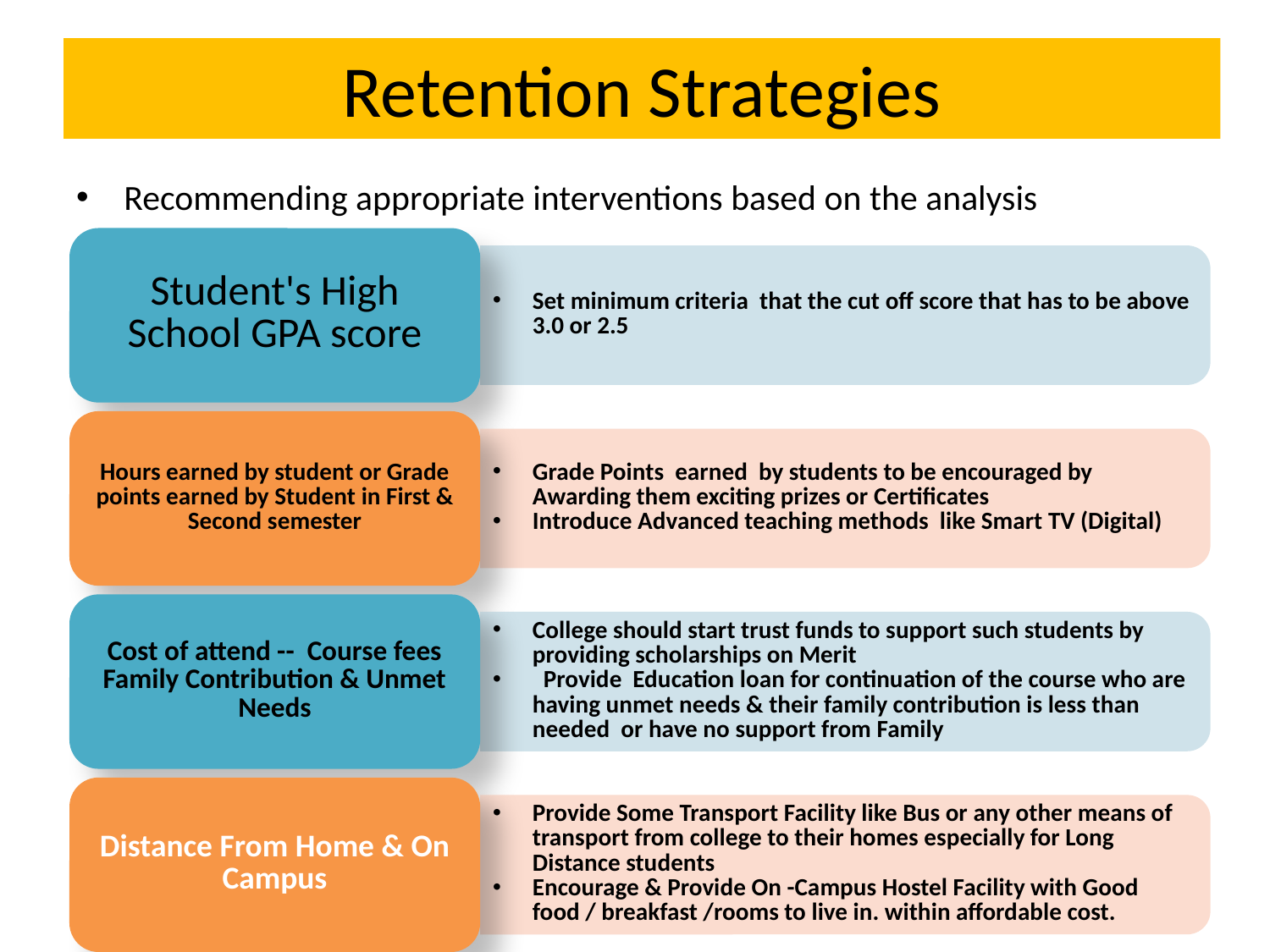

# Retention Strategies
Recommending appropriate interventions based on the analysis
Student's High School GPA score
Set minimum criteria  that the cut off score that has to be above 3.0 or 2.5
Hours earned by student or Grade points earned by Student in First & Second semester
Grade Points  earned  by students to be encouraged by Awarding them exciting prizes or Certificates
Distance From Home & On Campus
Provide Some Transport Facility like Bus or any other means of transport from college to their homes especially for Long Distance students
Encourage & Provide On -Campus Hostel Facility with Good  food / breakfast /rooms to live in. within affordable cost.
Cost of attend --  Course fees
Family Contribution & Unmet Needs
College should start trust funds to support such students by providing scholarships on Merit
  Provide  Education loan for continuation of the course who are having unmet needs & their family contribution is less than needed  or have no support from Family
Introduce Advanced teaching methods  like Smart TV (Digital)